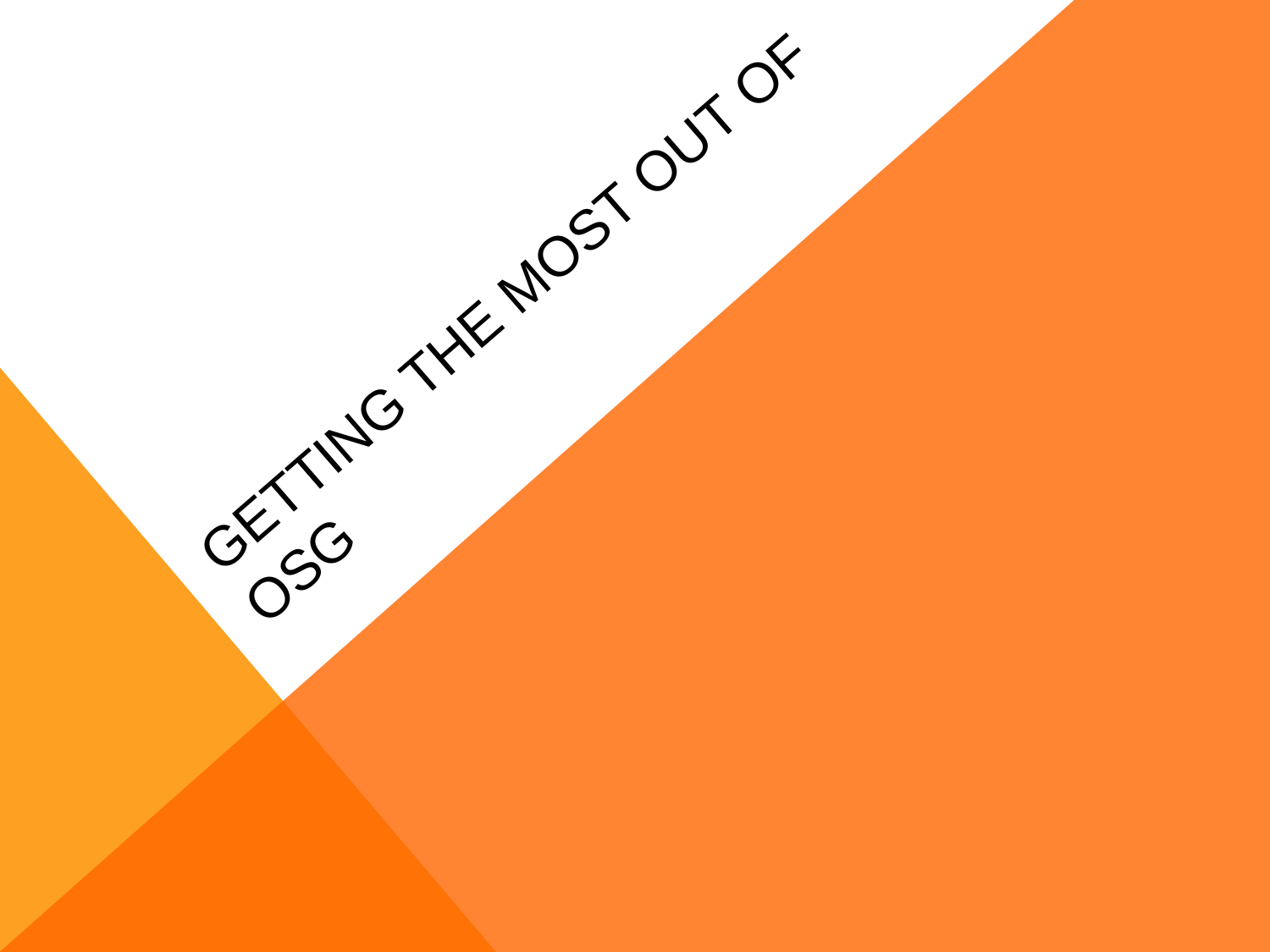

# Getting the Most out of OSG